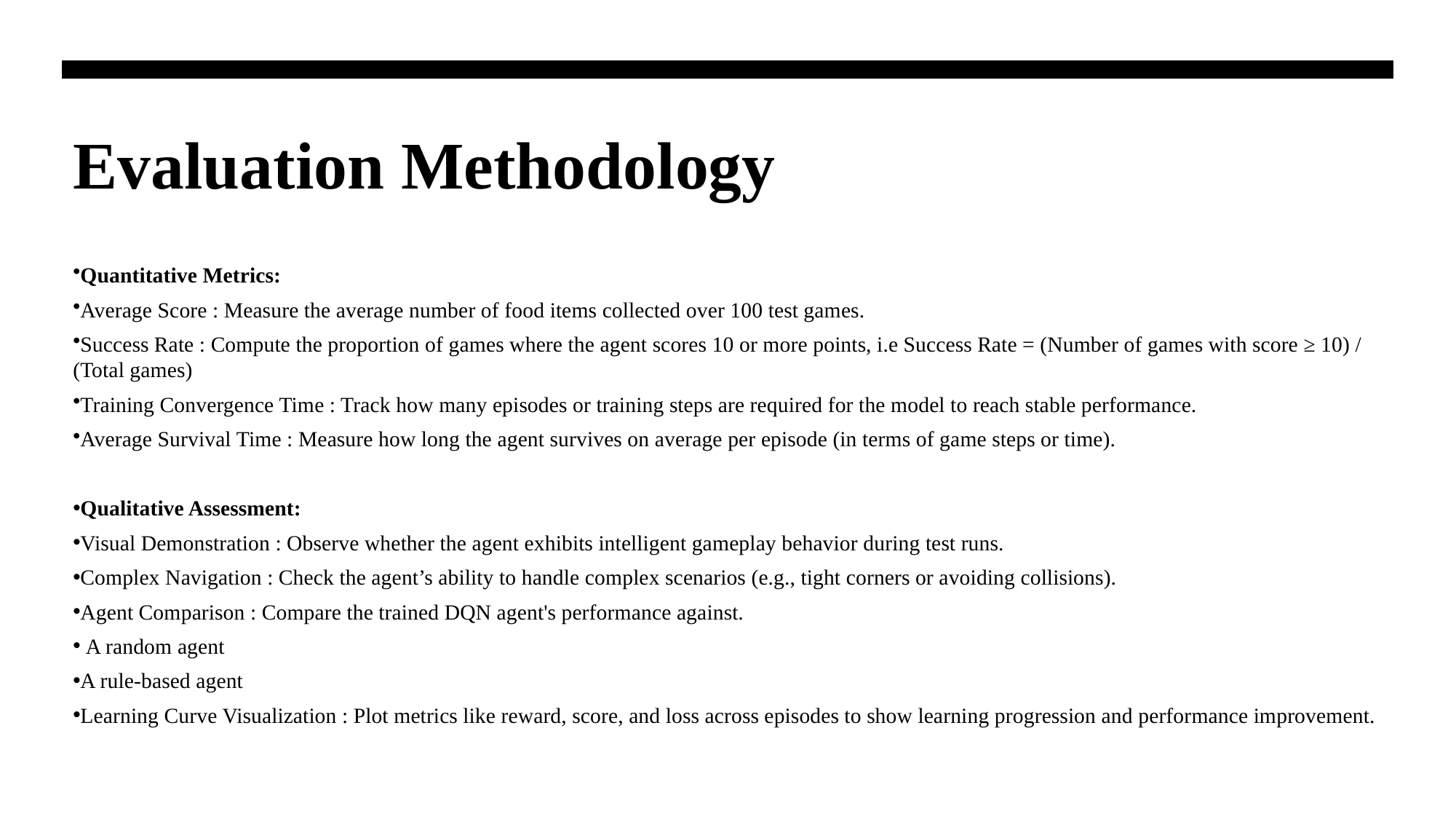

# Evaluation Methodology
Quantitative Metrics:
Average Score : Measure the average number of food items collected over 100 test games.
Success Rate : Compute the proportion of games where the agent scores 10 or more points, i.e Success Rate = (Number of games with score ≥ 10) / (Total games)
Training Convergence Time : Track how many episodes or training steps are required for the model to reach stable performance.
Average Survival Time : Measure how long the agent survives on average per episode (in terms of game steps or time).

Qualitative Assessment:
Visual Demonstration : Observe whether the agent exhibits intelligent gameplay behavior during test runs.
Complex Navigation : Check the agent’s ability to handle complex scenarios (e.g., tight corners or avoiding collisions).
Agent Comparison : Compare the trained DQN agent's performance against.
 A random agent
A rule-based agent
Learning Curve Visualization : Plot metrics like reward, score, and loss across episodes to show learning progression and performance improvement.